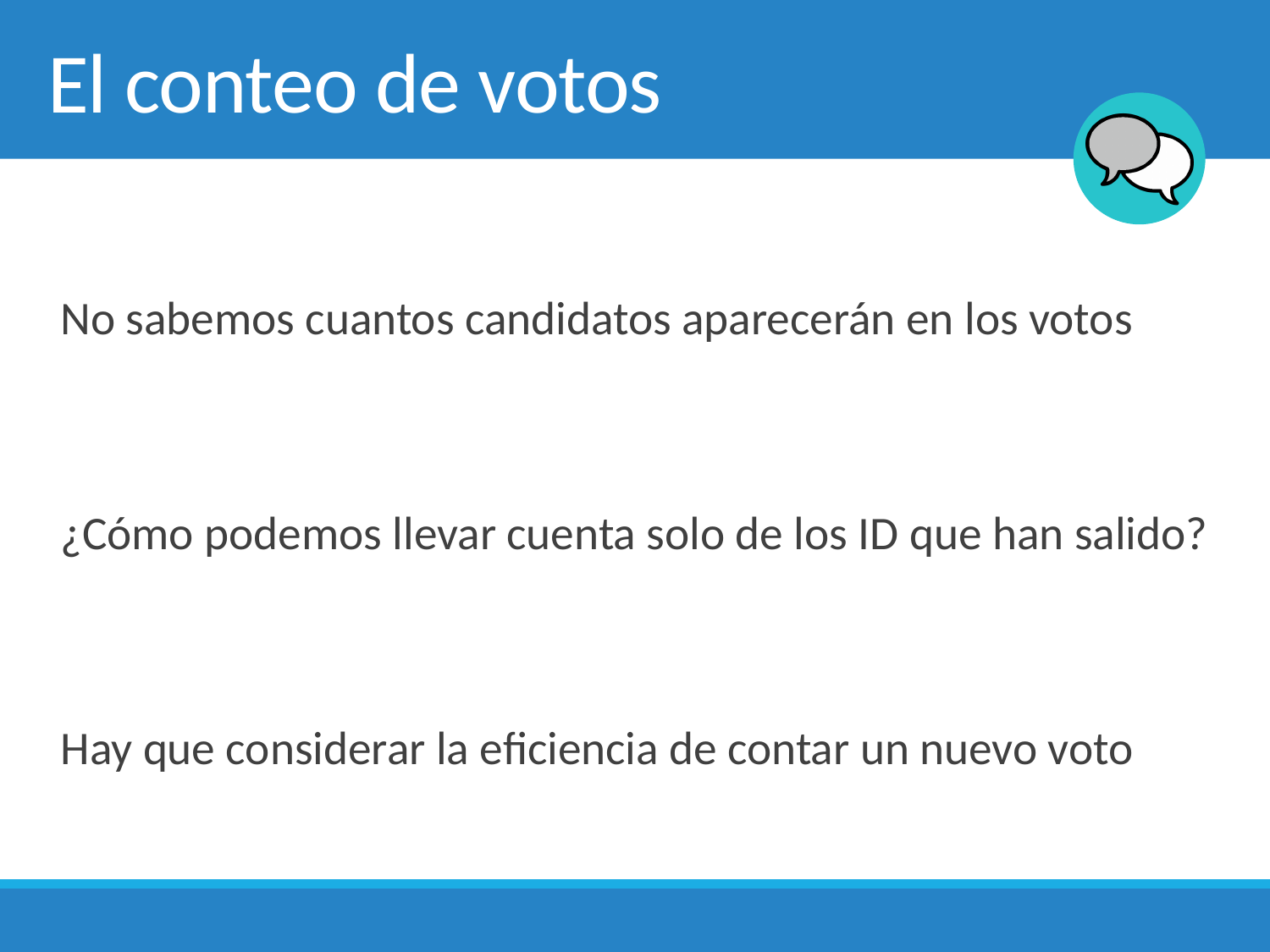

# El conteo de votos
No sabemos cuantos candidatos aparecerán en los votos

¿Cómo podemos llevar cuenta solo de los ID que han salido?

Hay que considerar la eficiencia de contar un nuevo voto